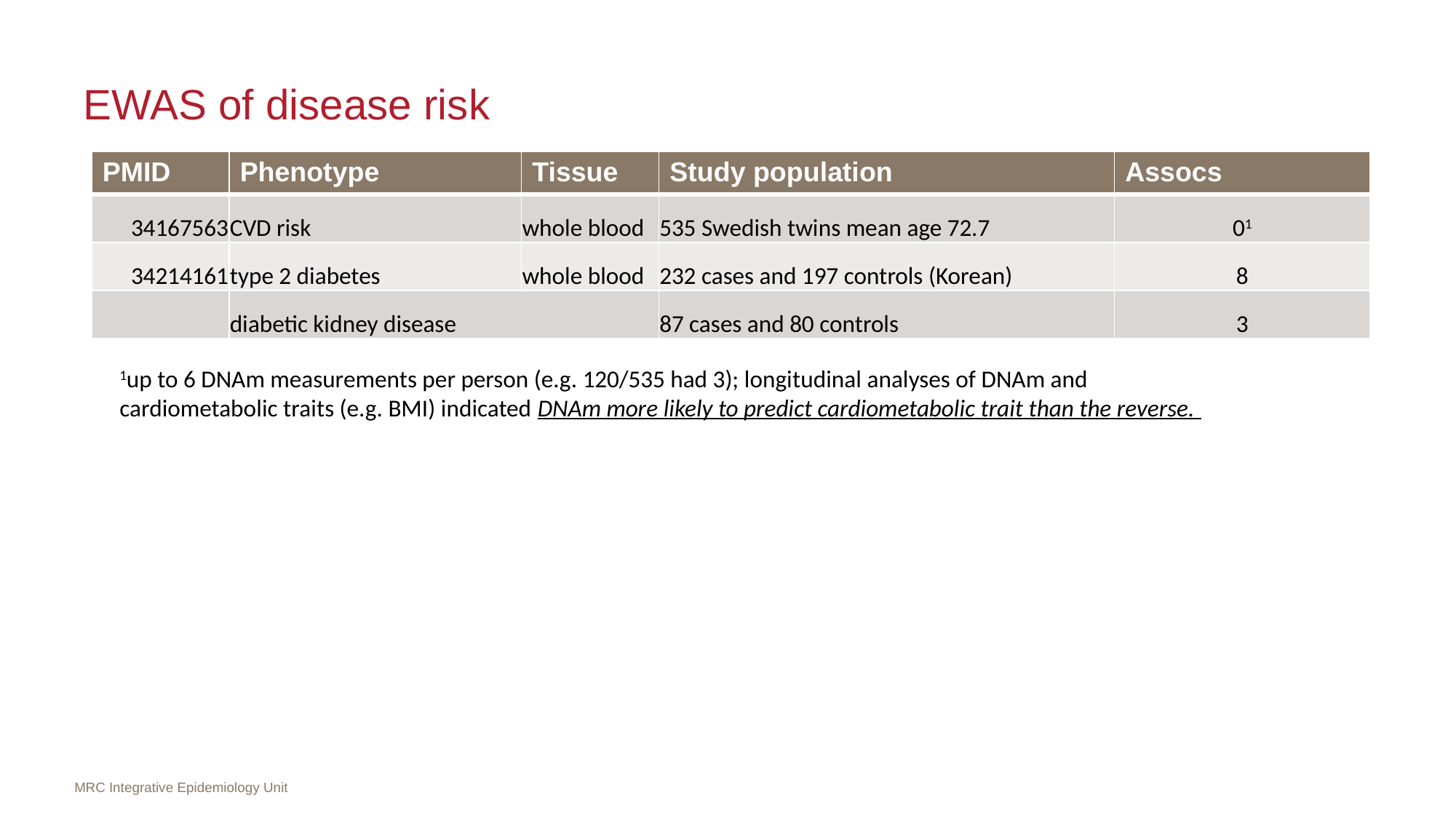

# EWAS of disease risk
| PMID | Phenotype | Tissue | Study population | Assocs |
| --- | --- | --- | --- | --- |
| 34167563 | CVD risk | whole blood | 535 Swedish twins mean age 72.7 | 01 |
| 34214161 | type 2 diabetes | whole blood | 232 cases and 197 controls (Korean) | 8 |
|  | diabetic kidney disease |  | 87 cases and 80 controls | 3 |
1up to 6 DNAm measurements per person (e.g. 120/535 had 3); longitudinal analyses of DNAm and cardiometabolic traits (e.g. BMI) indicated DNAm more likely to predict cardiometabolic trait than the reverse.